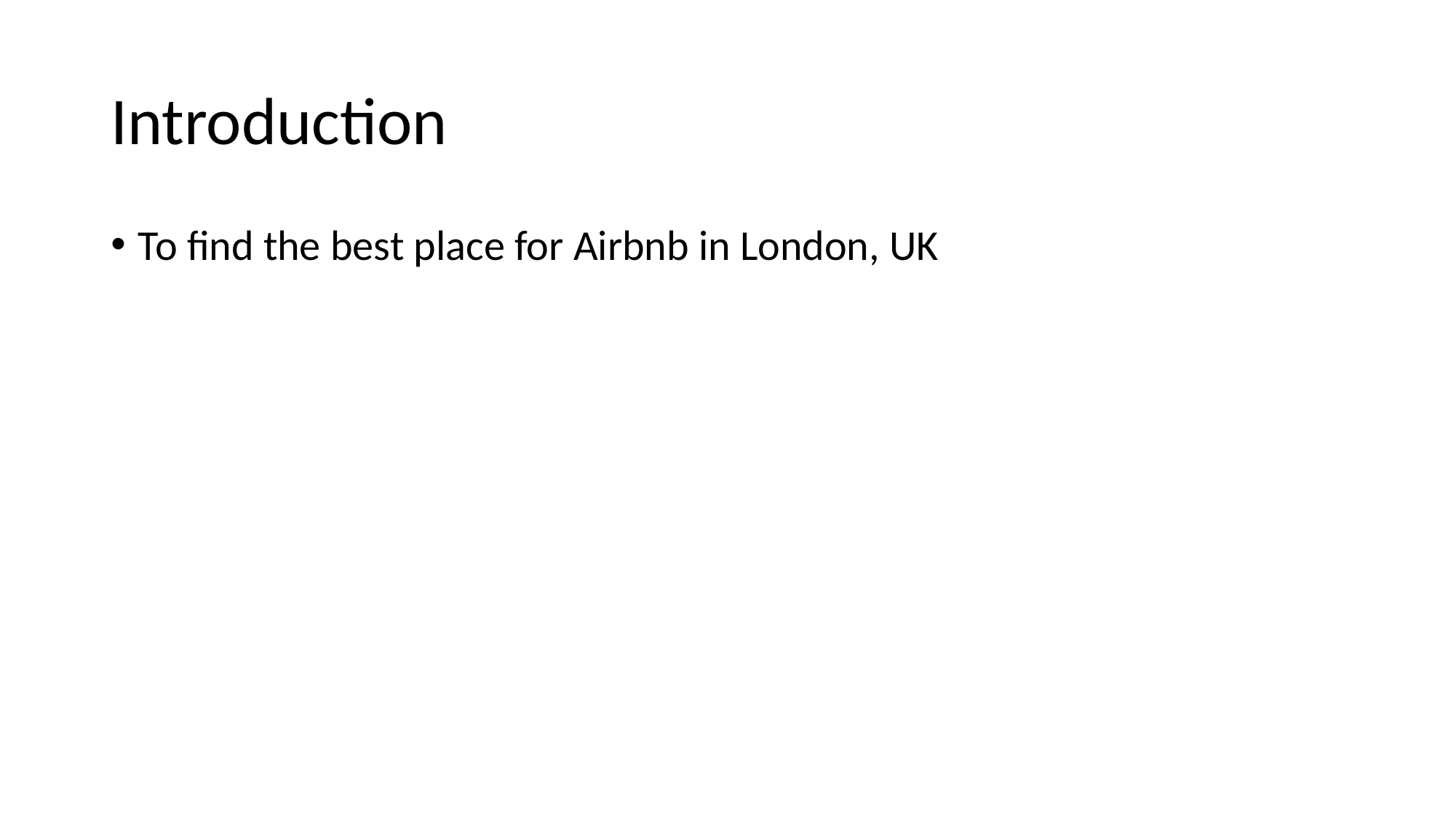

# Introduction
To find the best place for Airbnb in London, UK